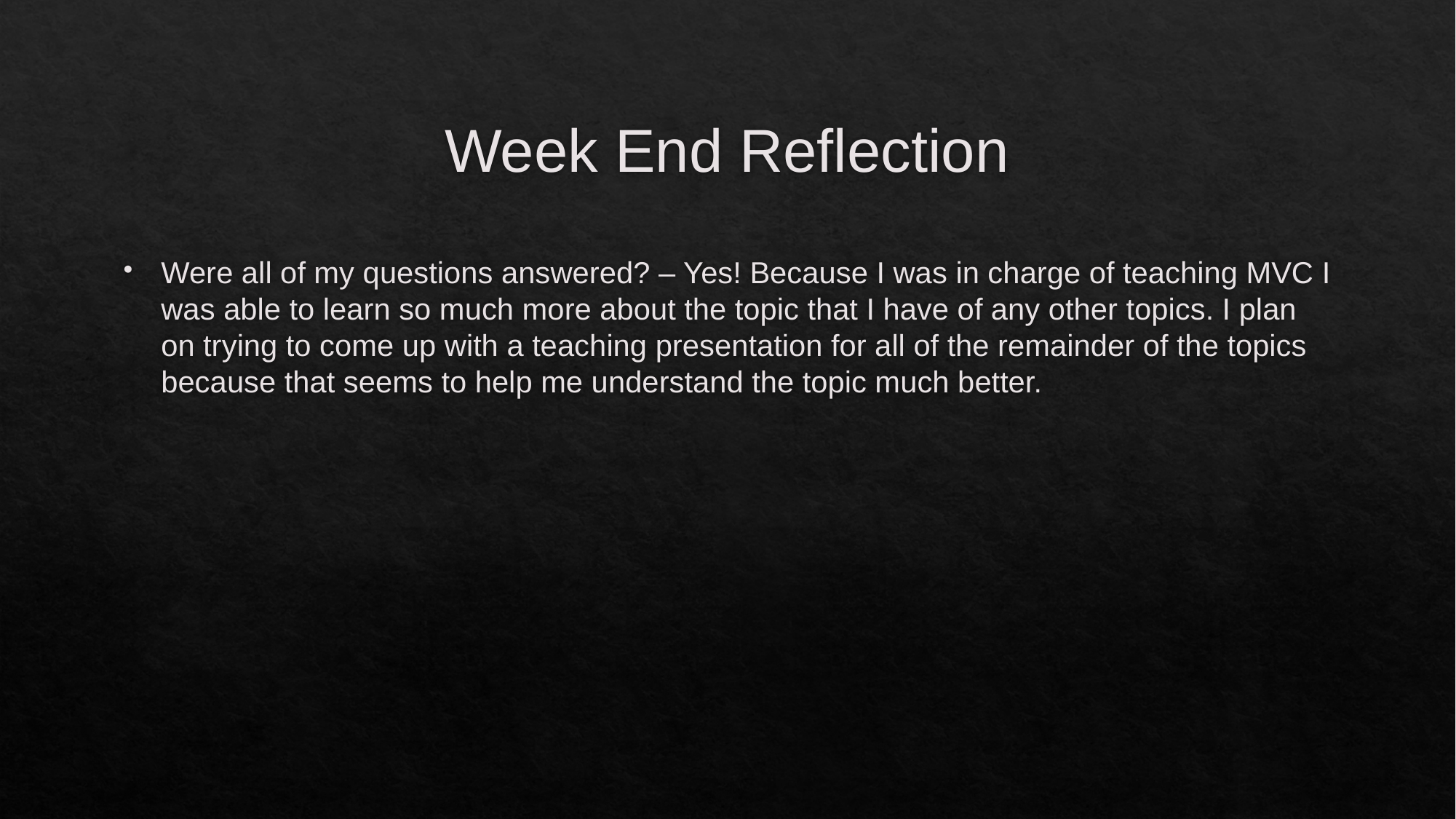

# Week End Reflection
Were all of my questions answered? – Yes! Because I was in charge of teaching MVC I was able to learn so much more about the topic that I have of any other topics. I plan on trying to come up with a teaching presentation for all of the remainder of the topics because that seems to help me understand the topic much better.